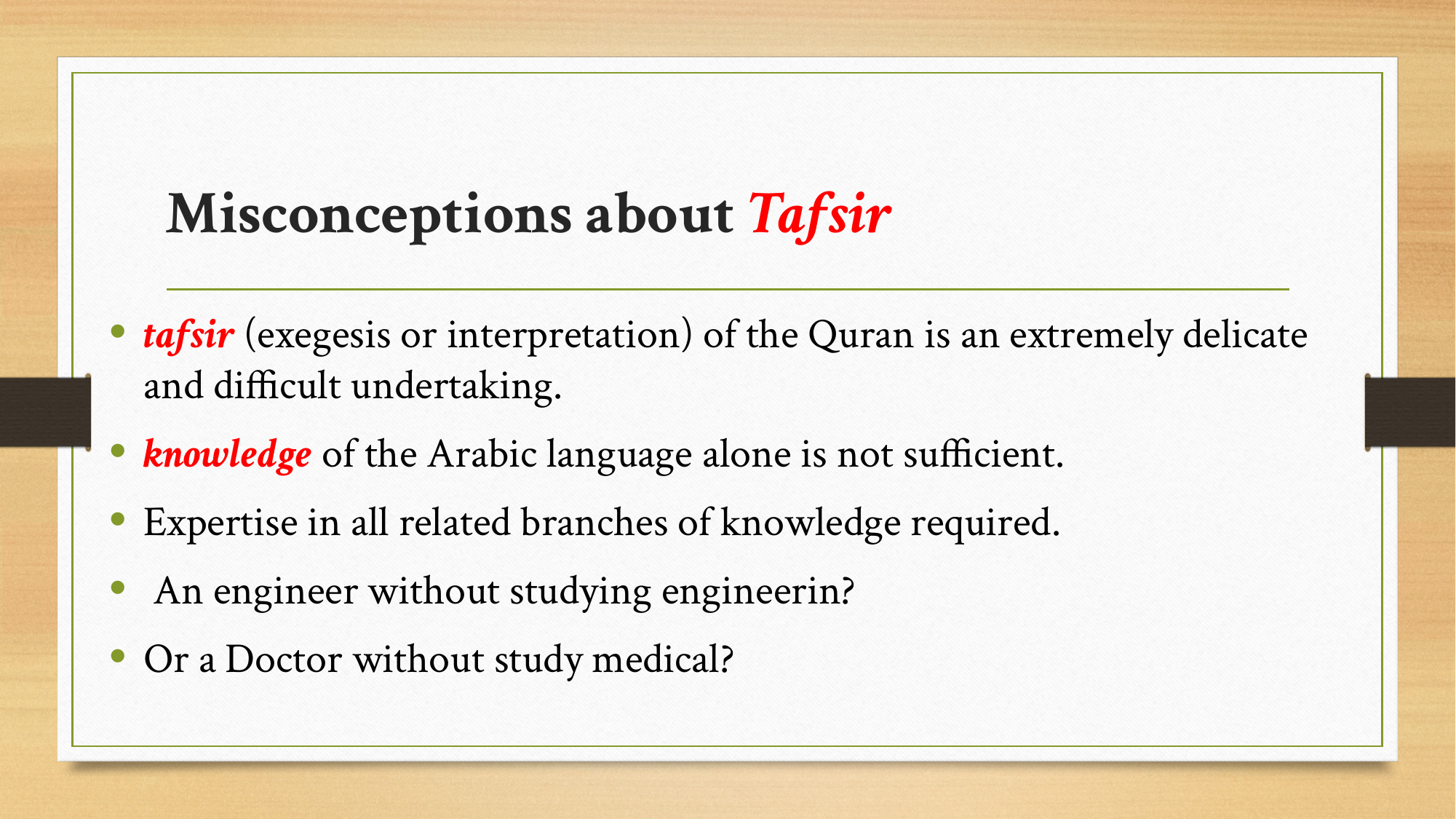

# Misconceptions about Tafsir
tafsir (exegesis or interpretation) of the Quran is an extremely delicate and difficult undertaking.
knowledge of the Arabic language alone is not sufficient.
Expertise in all related branches of knowledge required.
 An engineer without studying engineerin?
Or a Doctor without study medical?